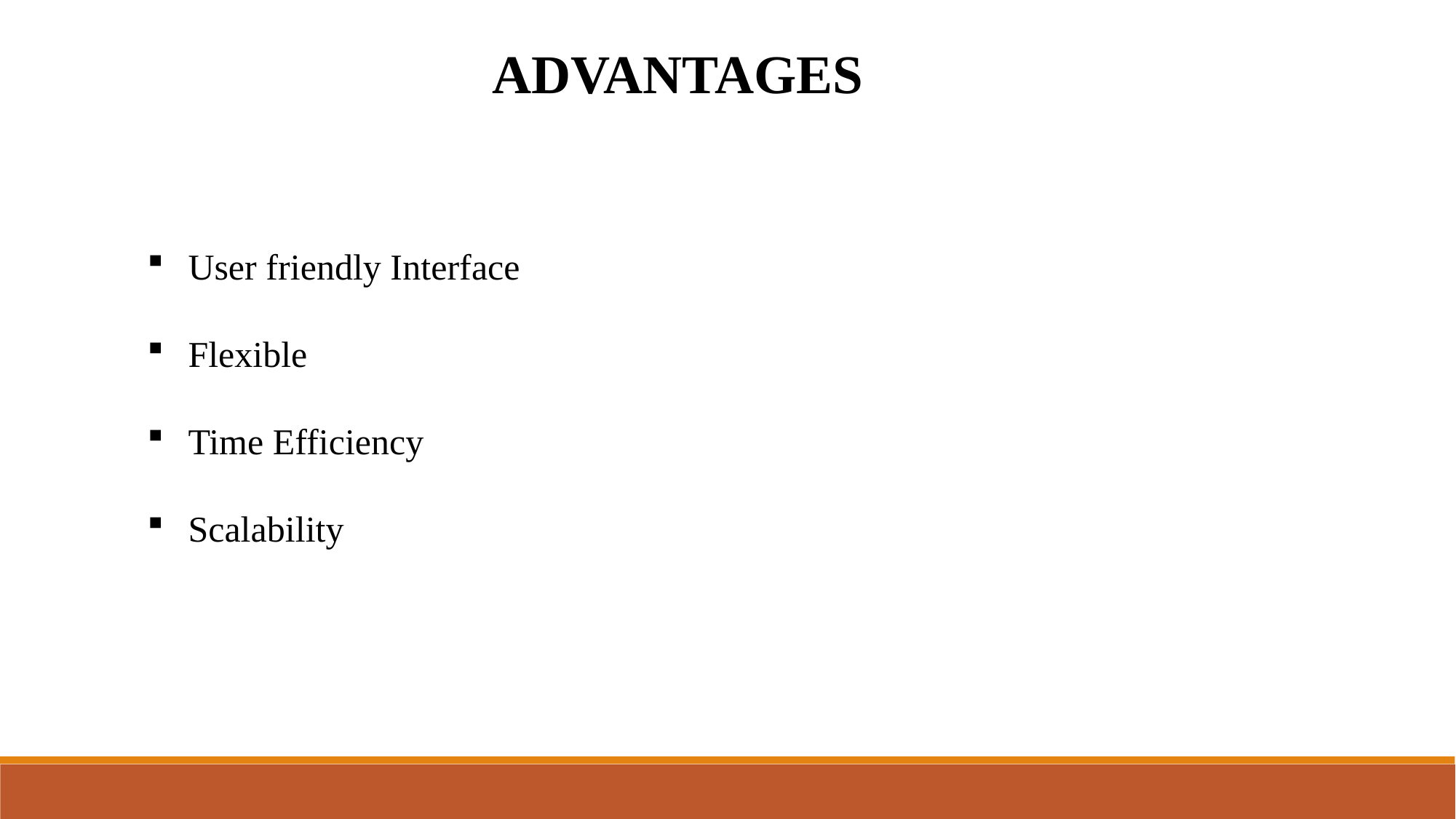

ADVANTAGES

User friendly Interface
Flexible
Time Efficiency
Scalability